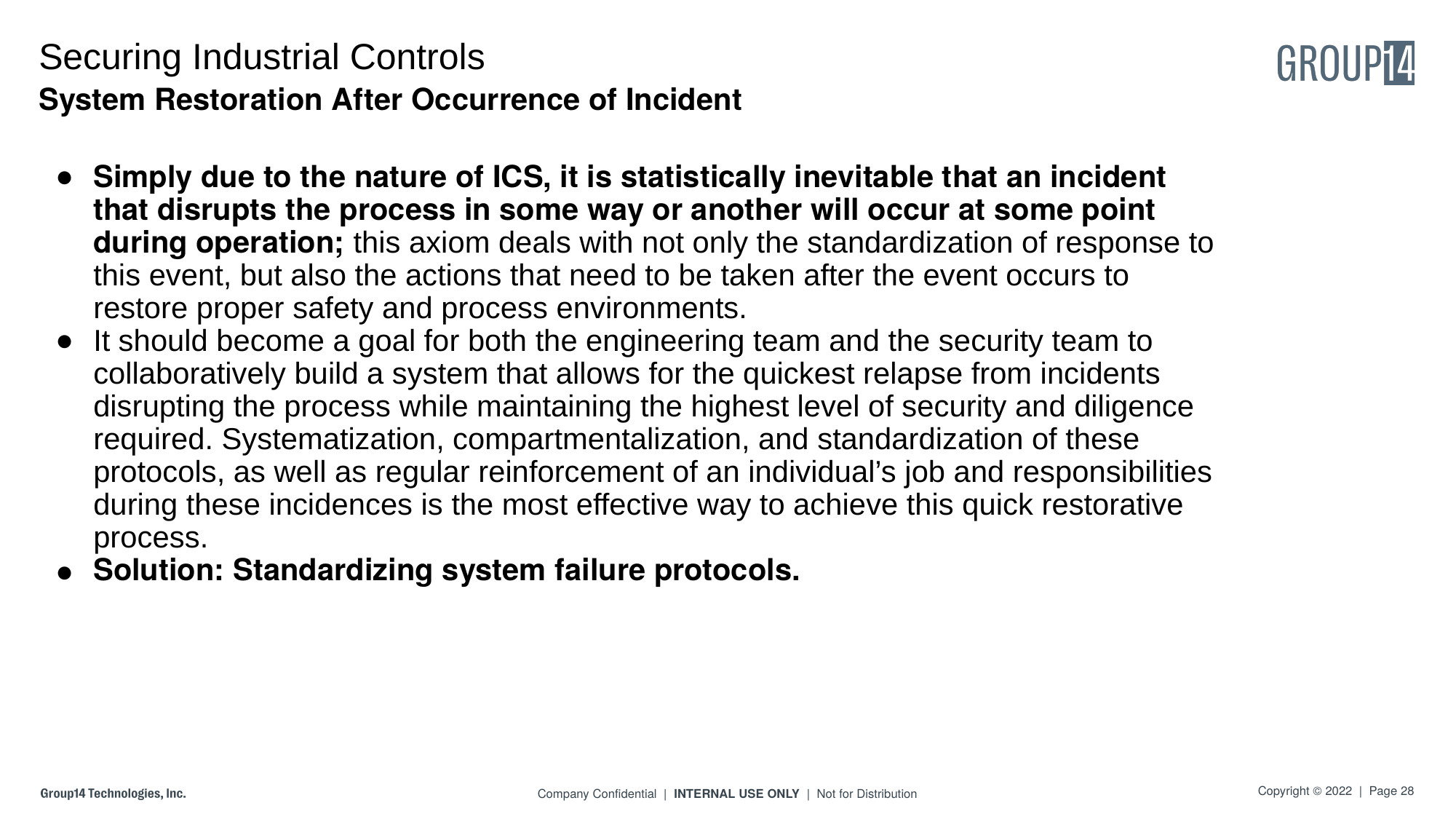

# Securing Industrial Controls
System Restoration After Occurrence of Incident
Simply due to the nature of ICS, it is statistically inevitable that an incident that disrupts the process in some way or another will occur at some point during operation; this axiom deals with not only the standardization of response to this event, but also the actions that need to be taken after the event occurs to restore proper safety and process environments.
It should become a goal for both the engineering team and the security team to collaboratively build a system that allows for the quickest relapse from incidents disrupting the process while maintaining the highest level of security and diligence required. Systematization, compartmentalization, and standardization of these protocols, as well as regular reinforcement of an individual’s job and responsibilities during these incidences is the most effective way to achieve this quick restorative process.
Solution: Standardizing system failure protocols.